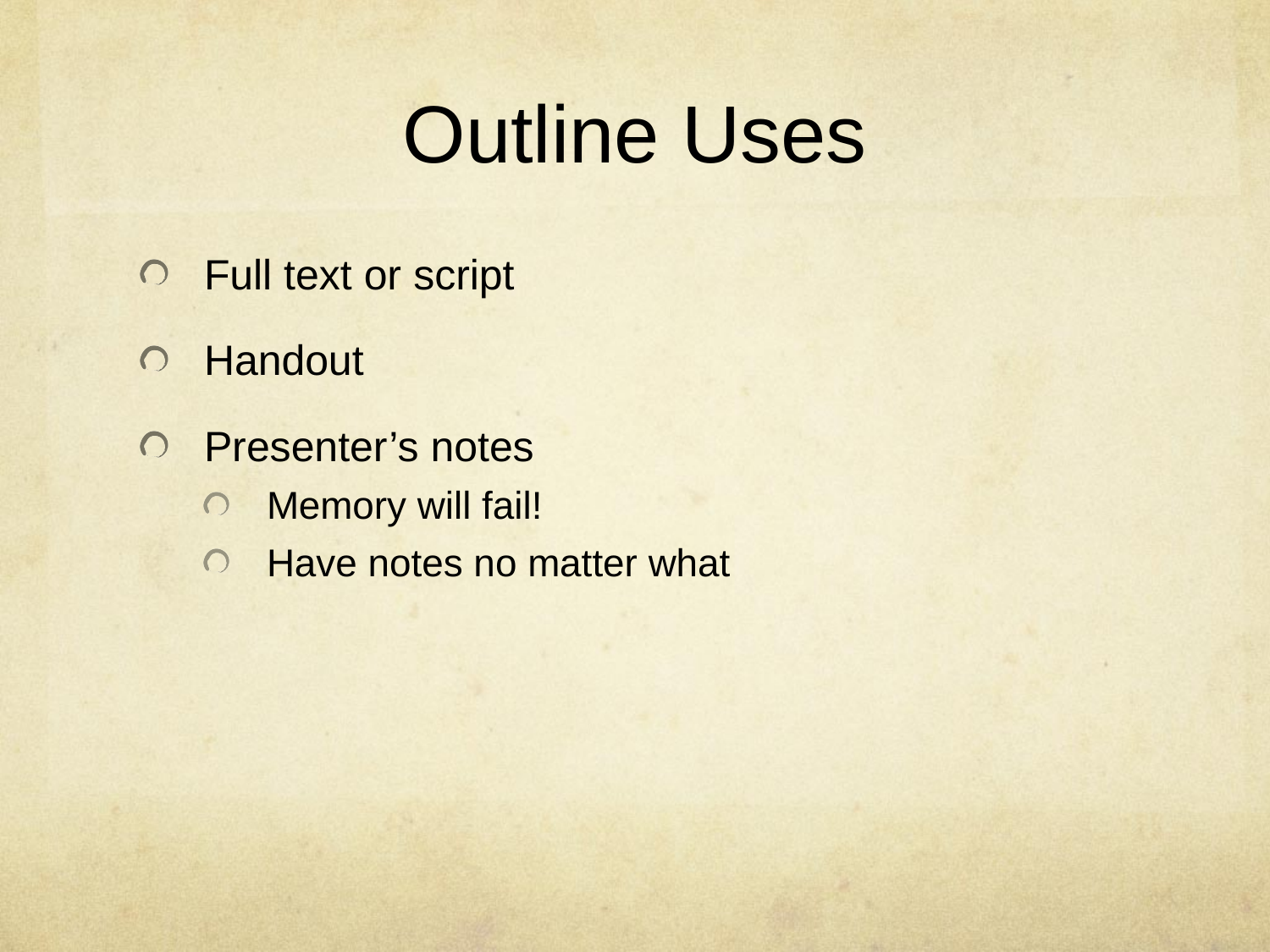

# Outline Uses
Full text or script
Handout
Presenter’s notes
Memory will fail!
Have notes no matter what